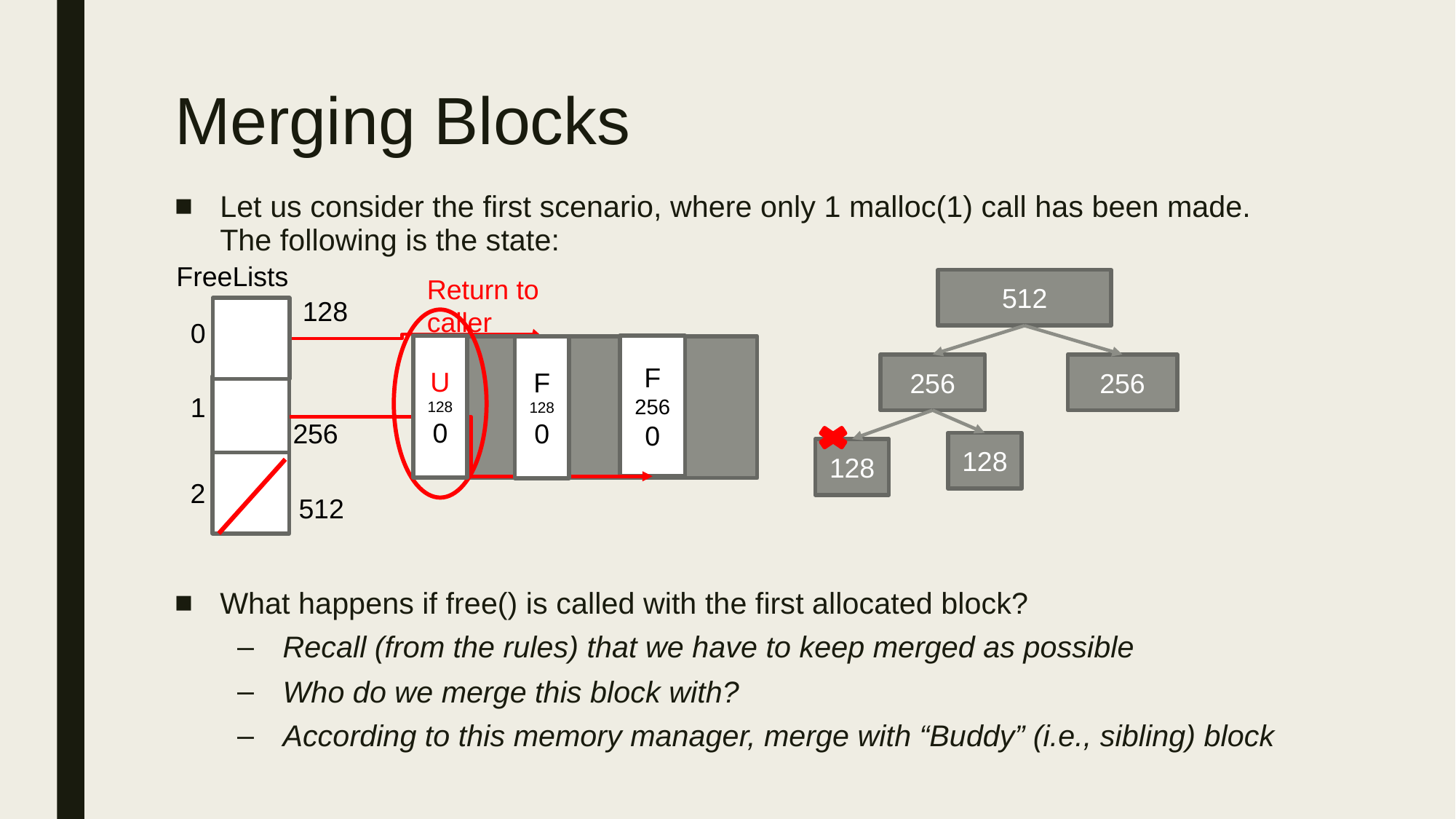

# Merging Blocks
Let us consider the first scenario, where only 1 malloc(1) call has been made. The following is the state:

What happens if free() is called with the first allocated block?
Recall (from the rules) that we have to keep merged as possible
Who do we merge this block with?
According to this memory manager, merge with “Buddy” (i.e., sibling) block
FreeLists
128

0
F
256
0

1
256

2
512
Return to caller

U
128
0
F
128
0
512
256
256

128
128